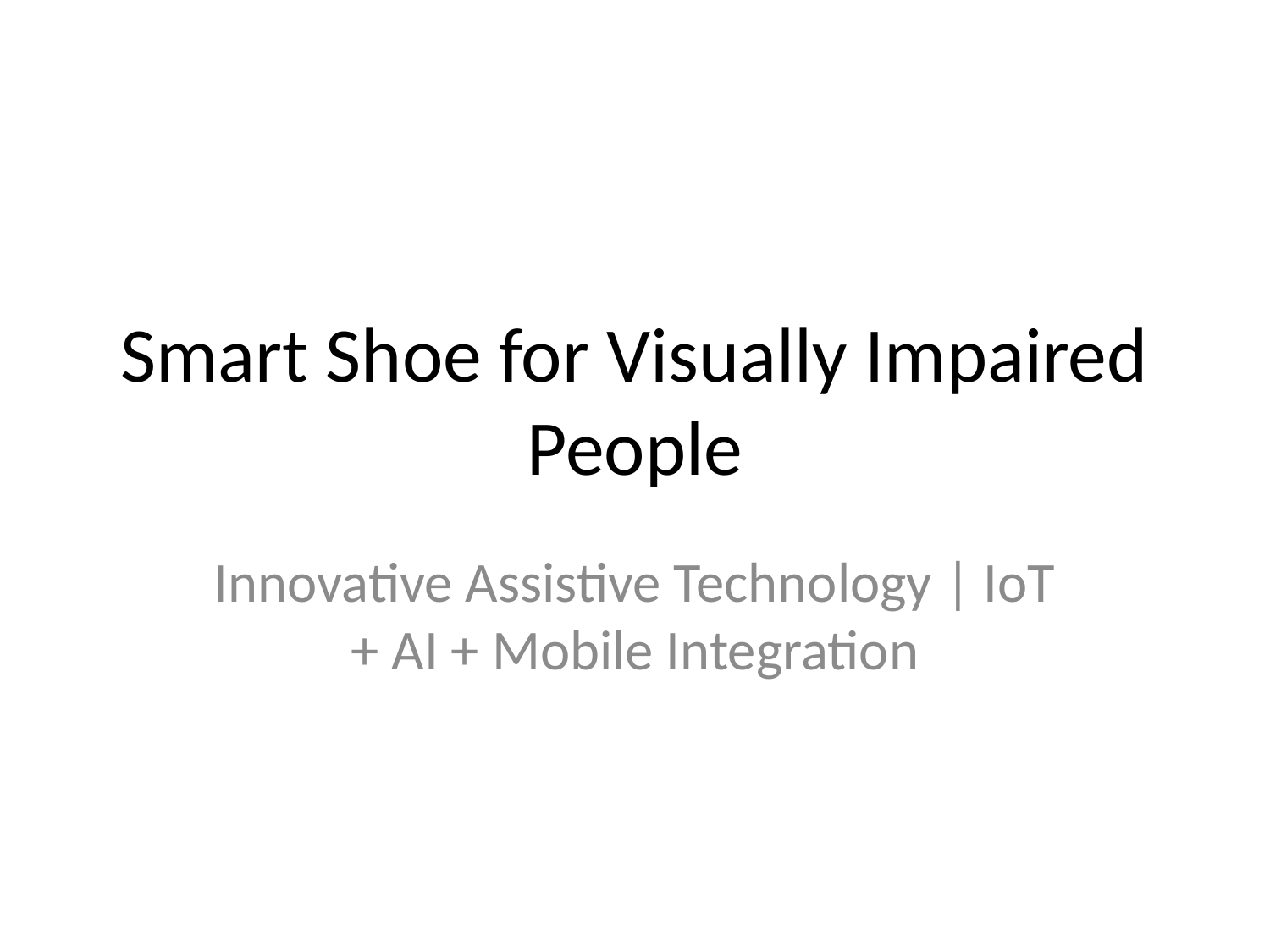

# Smart Shoe for Visually Impaired People
Innovative Assistive Technology | IoT + AI + Mobile Integration